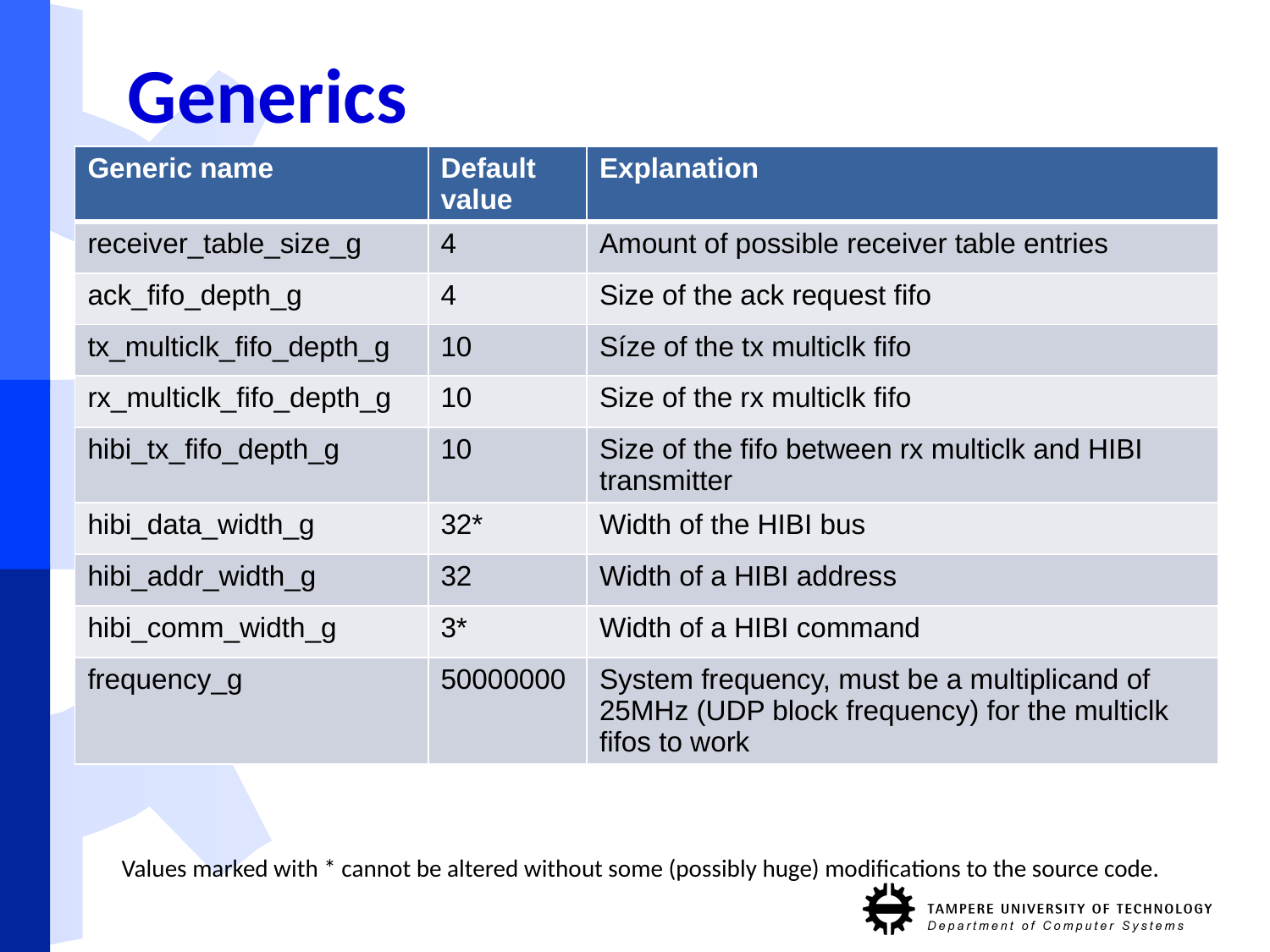

# Generics
| Generic name | Default value | Explanation |
| --- | --- | --- |
| receiver\_table\_size\_g | 4 | Amount of possible receiver table entries |
| ack\_fifo\_depth\_g | 4 | Size of the ack request fifo |
| tx\_multiclk\_fifo\_depth\_g | 10 | Síze of the tx multiclk fifo |
| rx\_multiclk\_fifo\_depth\_g | 10 | Size of the rx multiclk fifo |
| hibi\_tx\_fifo\_depth\_g | 10 | Size of the fifo between rx multiclk and HIBI transmitter |
| hibi\_data\_width\_g | 32\* | Width of the HIBI bus |
| hibi\_addr\_width\_g | 32 | Width of a HIBI address |
| hibi\_comm\_width\_g | 3\* | Width of a HIBI command |
| frequency\_g | 50000000 | System frequency, must be a multiplicand of 25MHz (UDP block frequency) for the multiclk fifos to work |
Values marked with * cannot be altered without some (possibly huge) modifications to the source code.